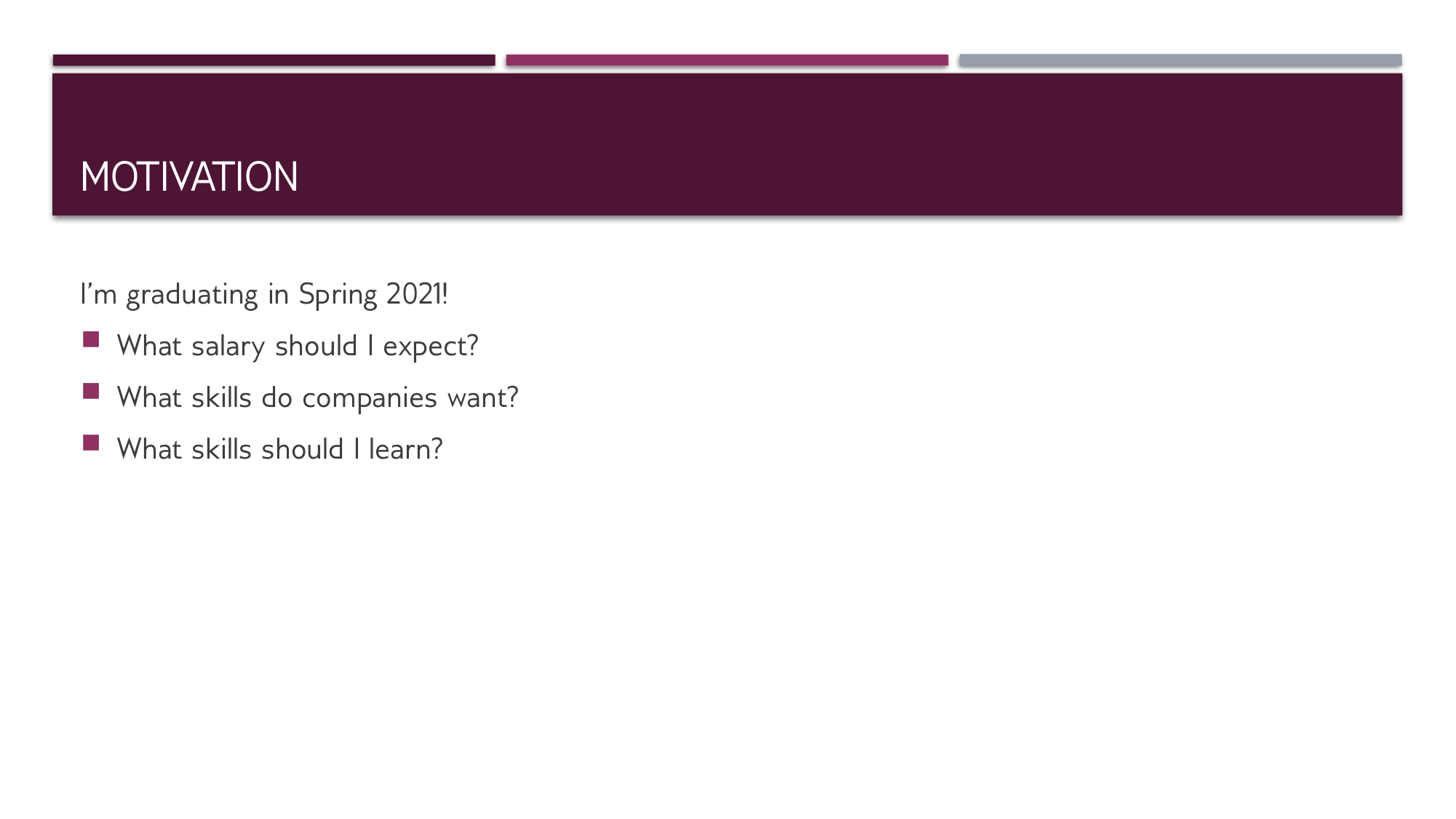

# Motivation
I’m graduating in Spring 2021!
What salary should I expect?
What skills do companies want?
What skills should I learn?